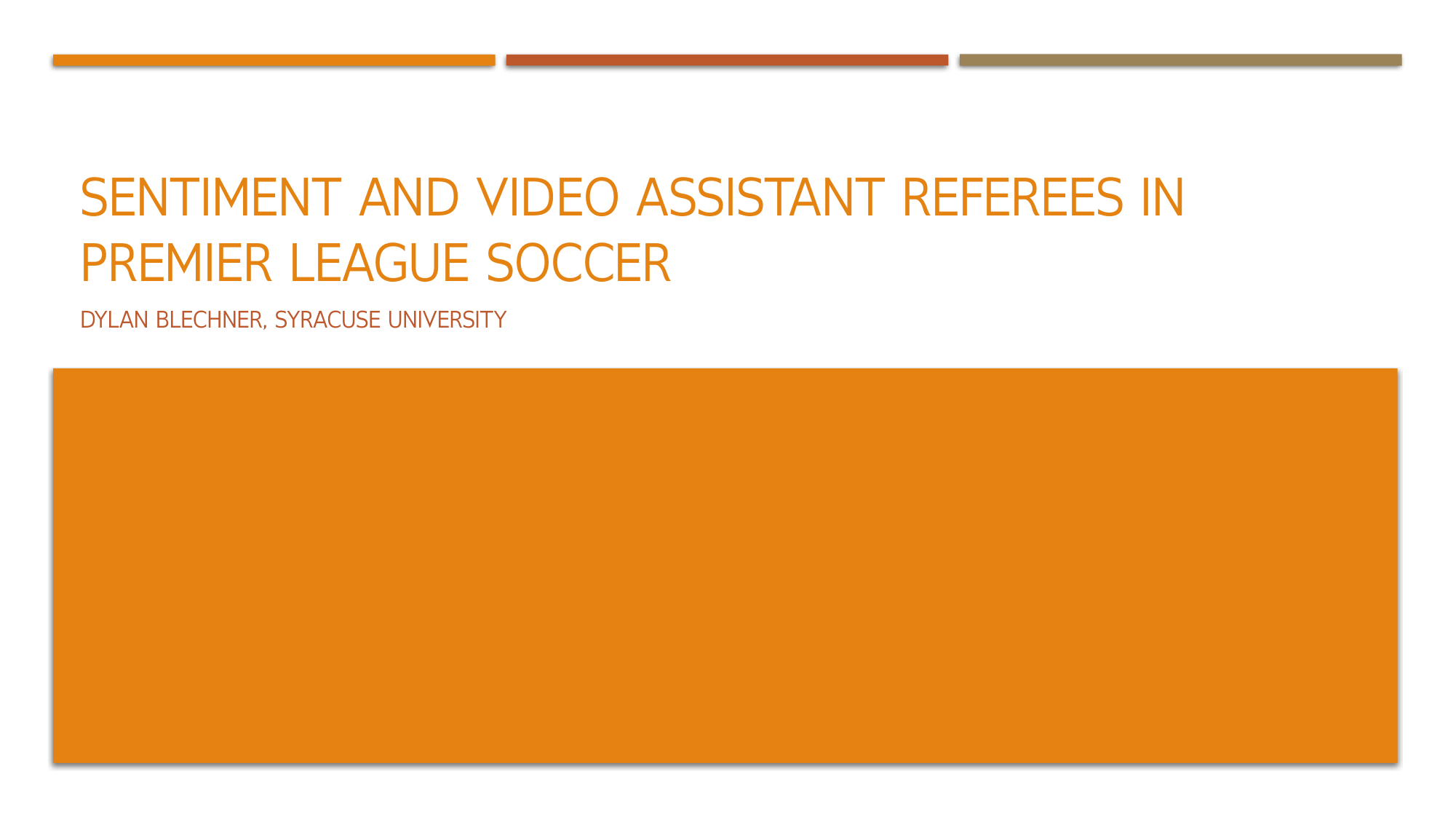

# Sentiment and Video Assistant Referees in Premier League Soccer
Dylan Blechner, Syracuse University